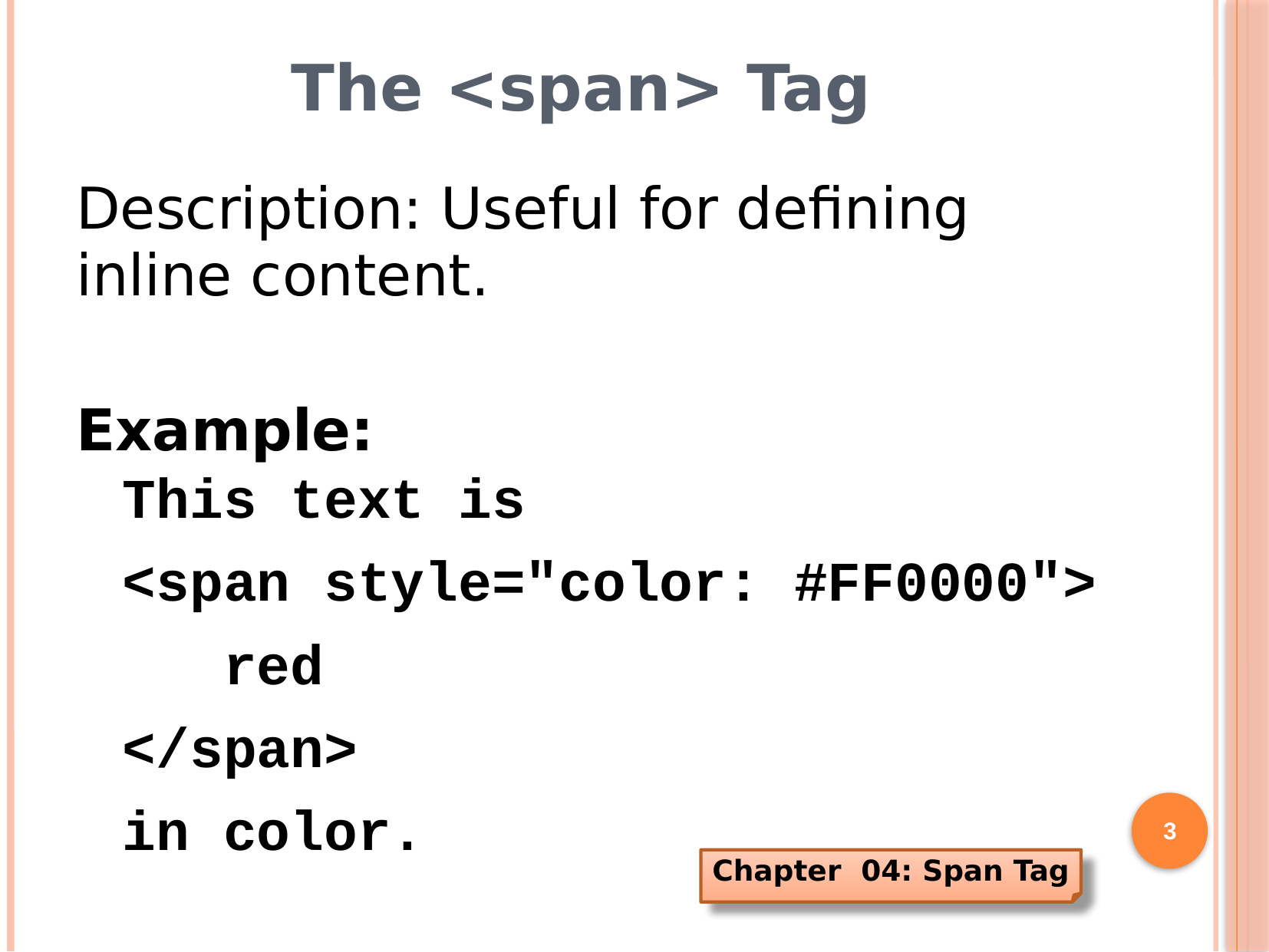

# The <span> Tag
Description: Useful for defining inline content.

Example:
This text is
<span style="color: #FF0000">
   red
</span>
in color.
3
Chapter  04: Span Tag